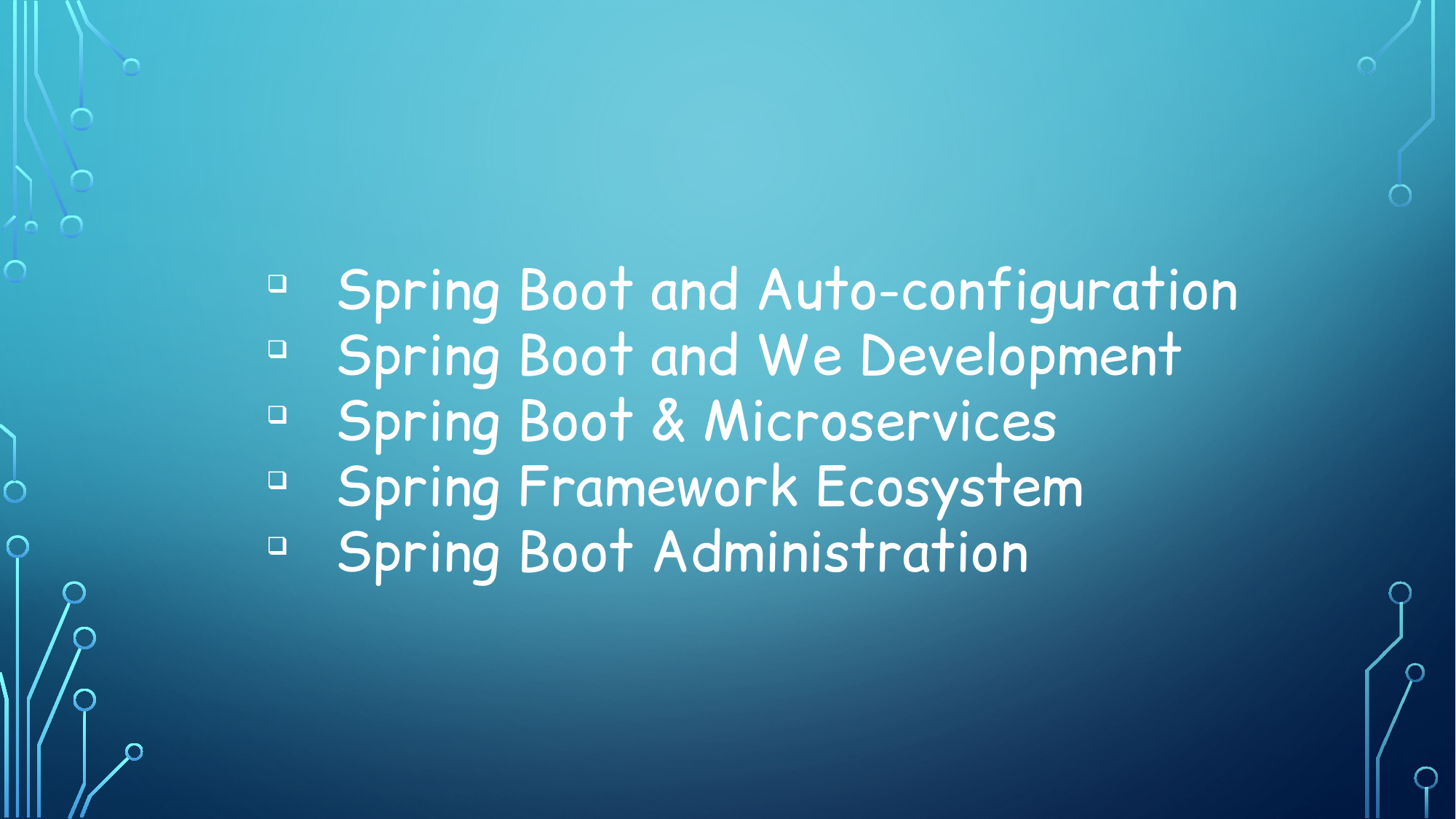

Spring Boot and Auto-configuration
Spring Boot and We Development
Spring Boot & Microservices
Spring Framework Ecosystem
Spring Boot Administration